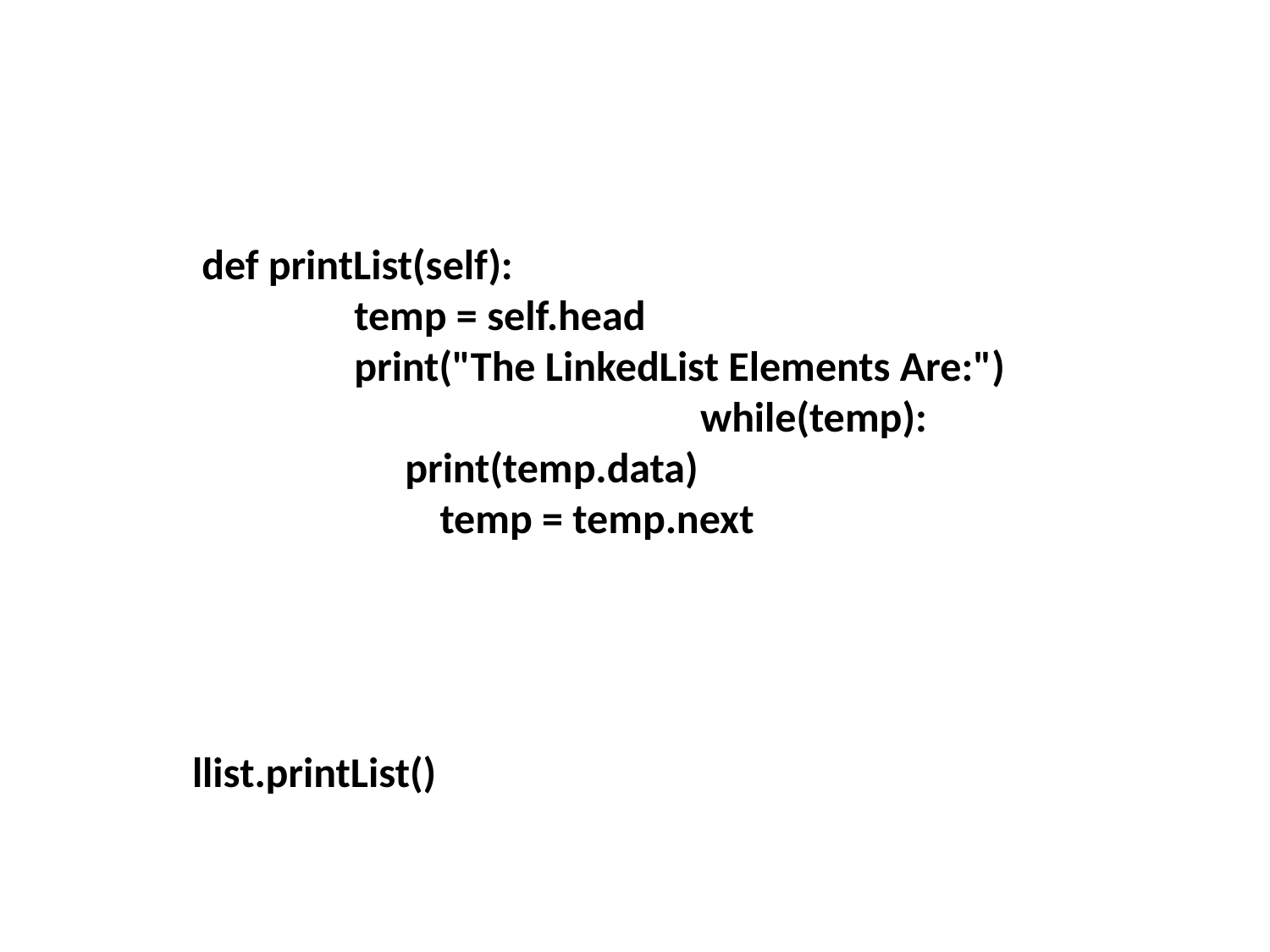

def printList(self):
                 temp = self.head
                 print("The LinkedList Elements Are:")                                                      	while(temp):
           	         print(temp.data)
                          temp = temp.next

llist.printList()